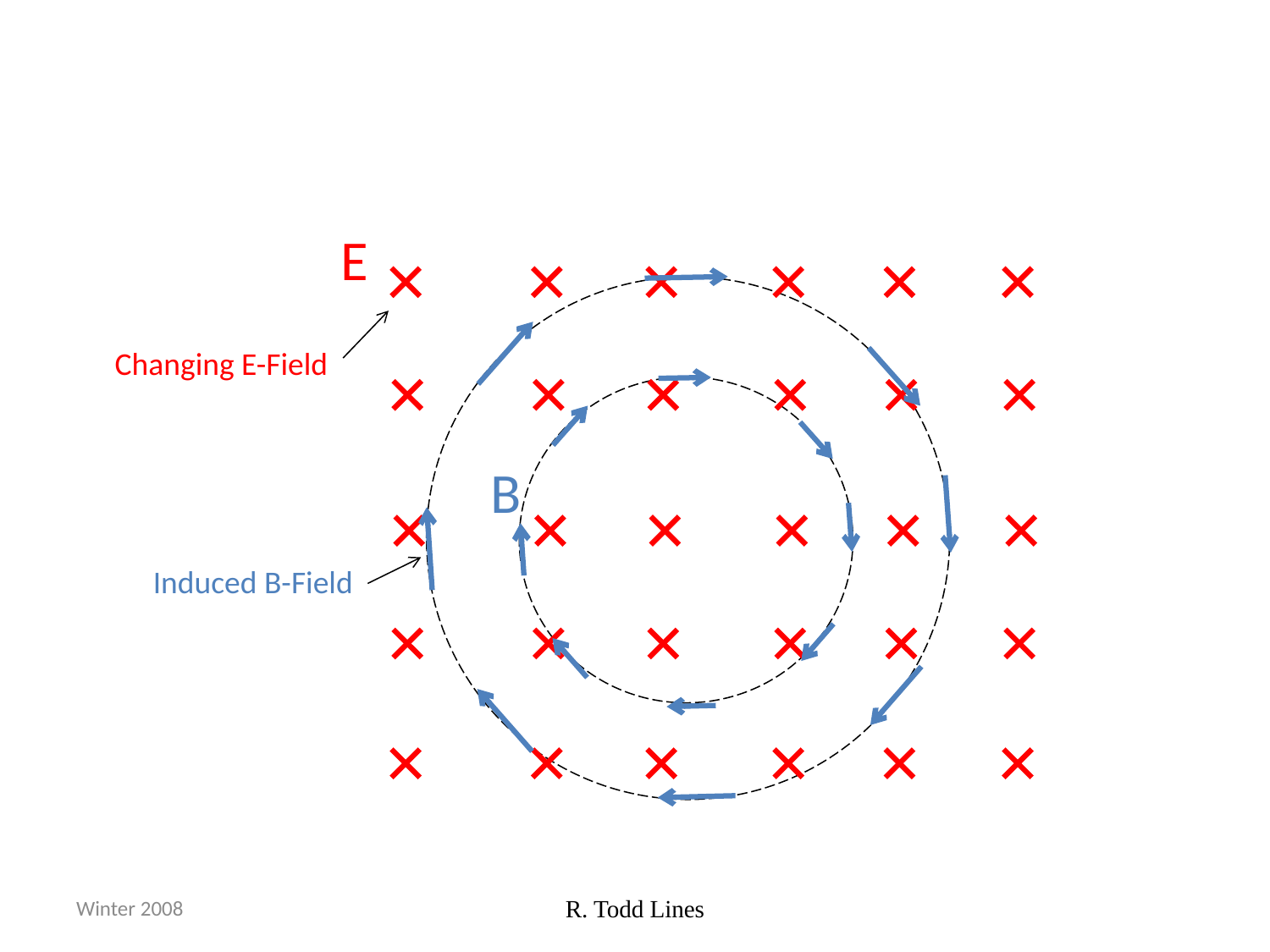

#
E

Changing E-Field

B

Induced B-Field

Winter 2008
R. Todd Lines